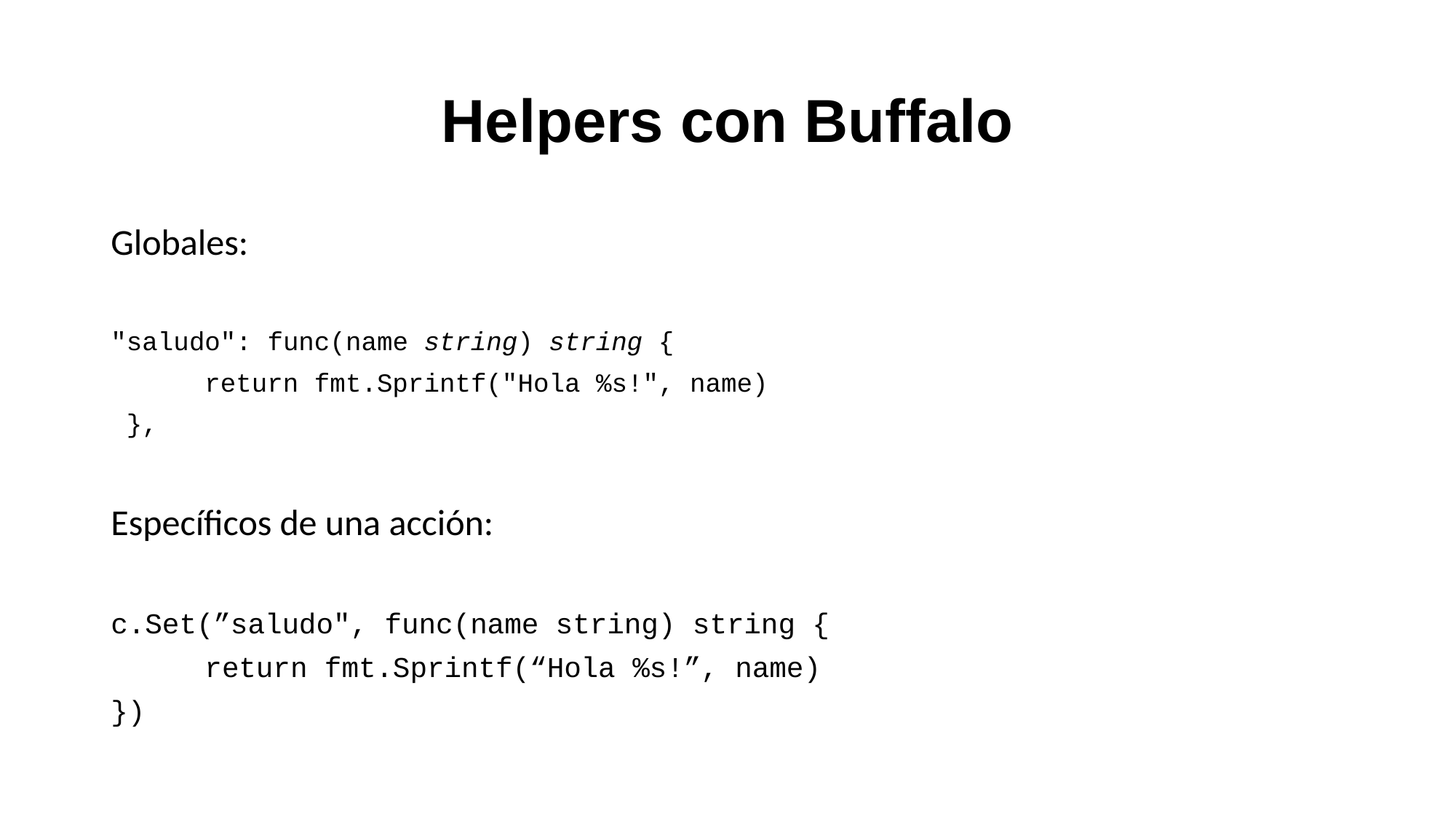

# Helpers con Buffalo
Globales:

"saludo": func(name string) string {
	return fmt.Sprintf("Hola %s!", name)
 },

Específicos de una acción:

c.Set(”saludo", func(name string) string {
	return fmt.Sprintf(“Hola %s!”, name)
})